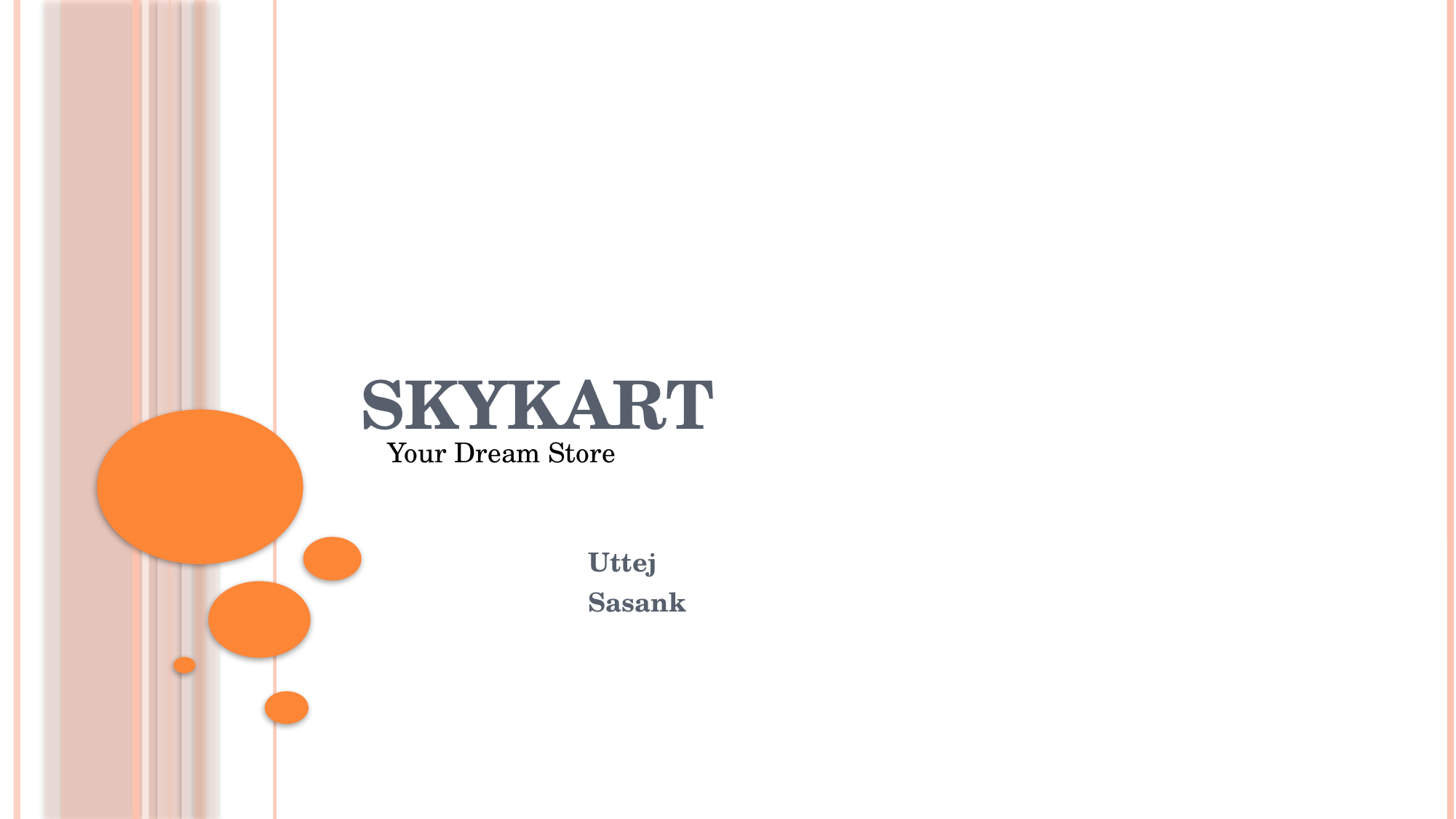

# SkyKart
Your Dream Store

							Uttej
							Sasank